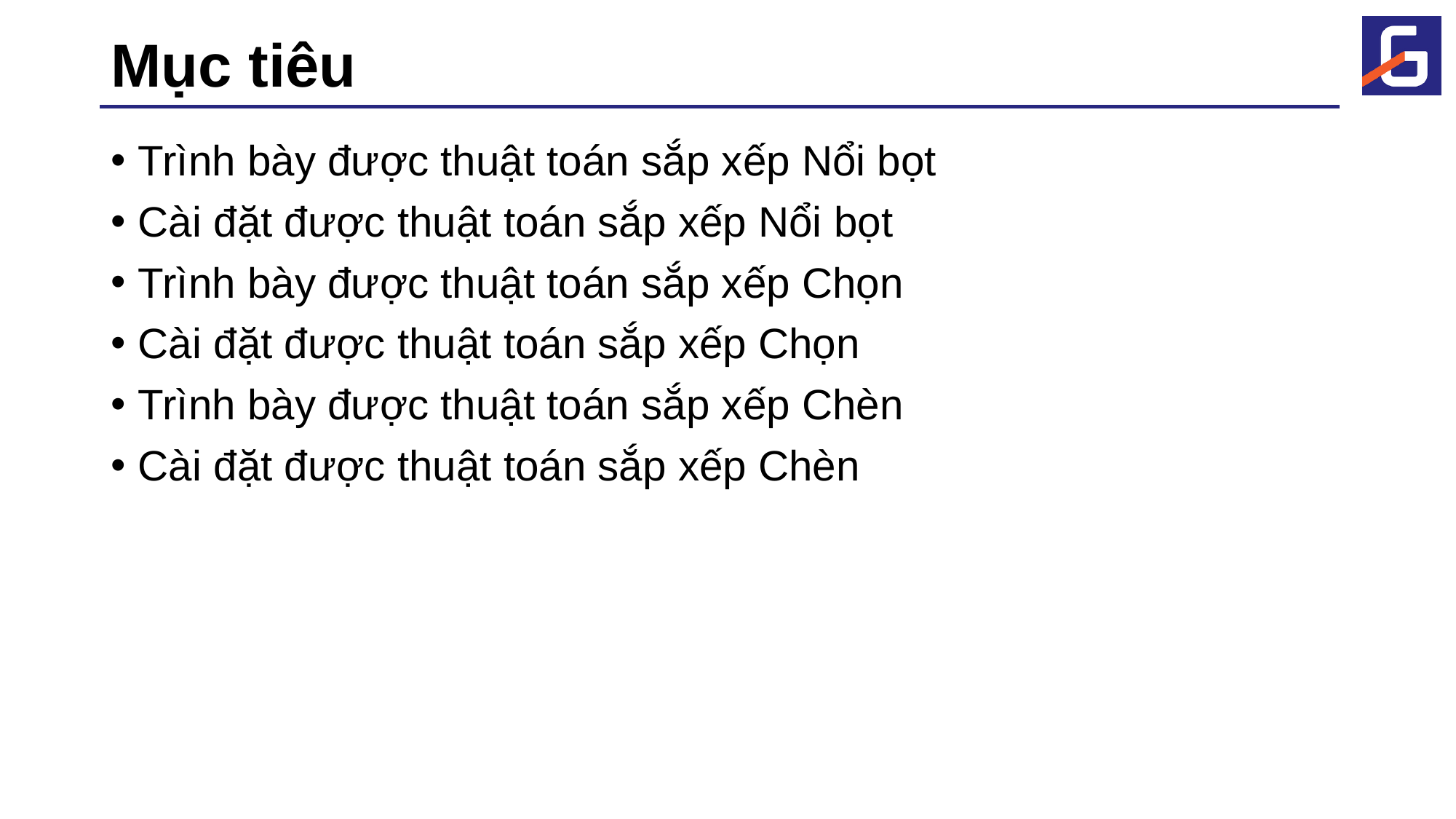

# Mục tiêu
Trình bày được thuật toán sắp xếp Nổi bọt
Cài đặt được thuật toán sắp xếp Nổi bọt
Trình bày được thuật toán sắp xếp Chọn
Cài đặt được thuật toán sắp xếp Chọn
Trình bày được thuật toán sắp xếp Chèn
Cài đặt được thuật toán sắp xếp Chèn